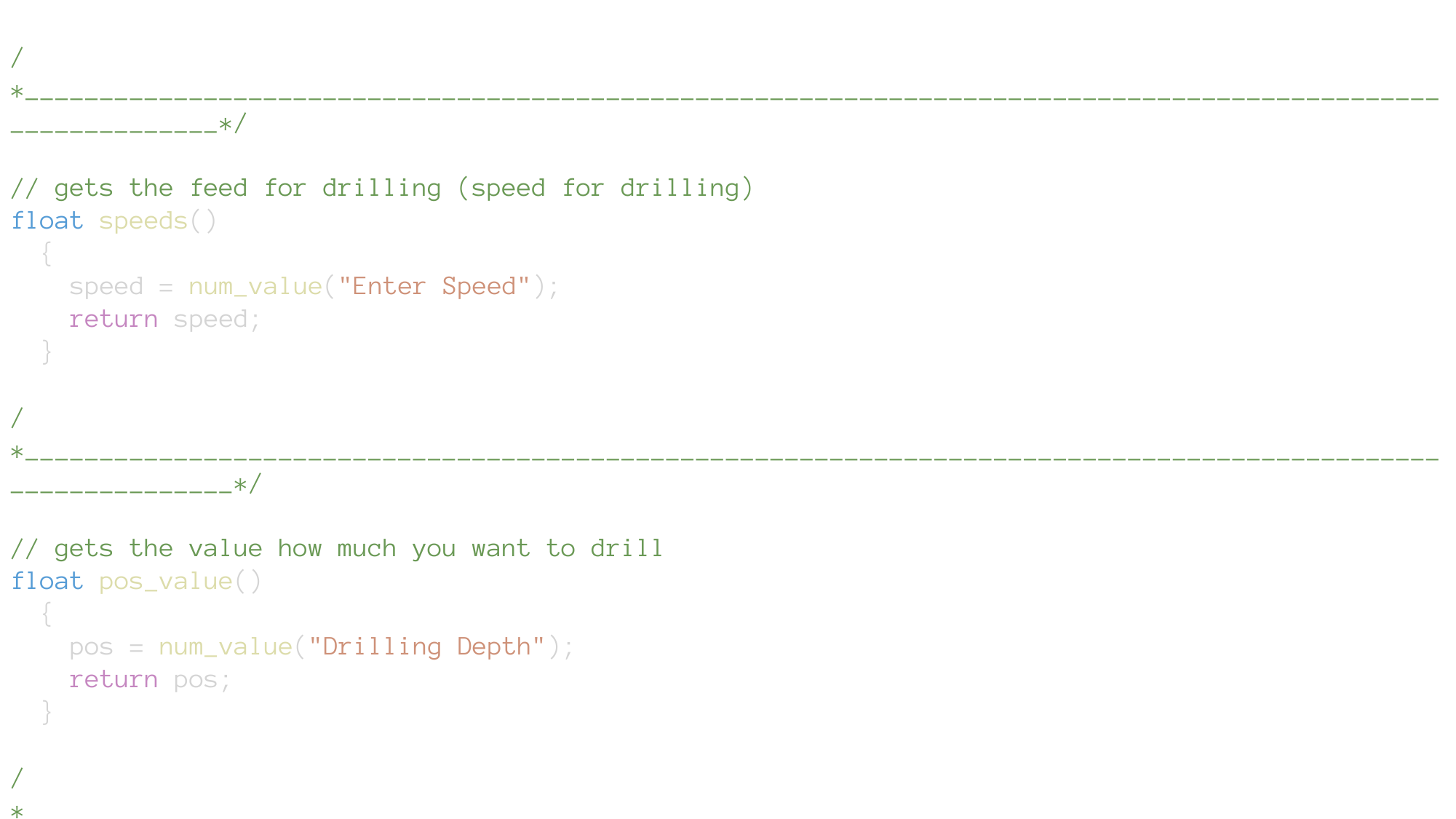

/*_____________________________________________________________________________________________________________*/
// gets the feed for drilling (speed for drilling)
float speeds()
  {
    speed = num_value("Enter Speed");
    return speed;
  }
/*______________________________________________________________________________________________________________*/
// gets the value how much you want to drill
float pos_value()
  {
    pos = num_value("Drilling Depth");
    return pos;
  }
/*______________________________________________________________________________________________________________*/